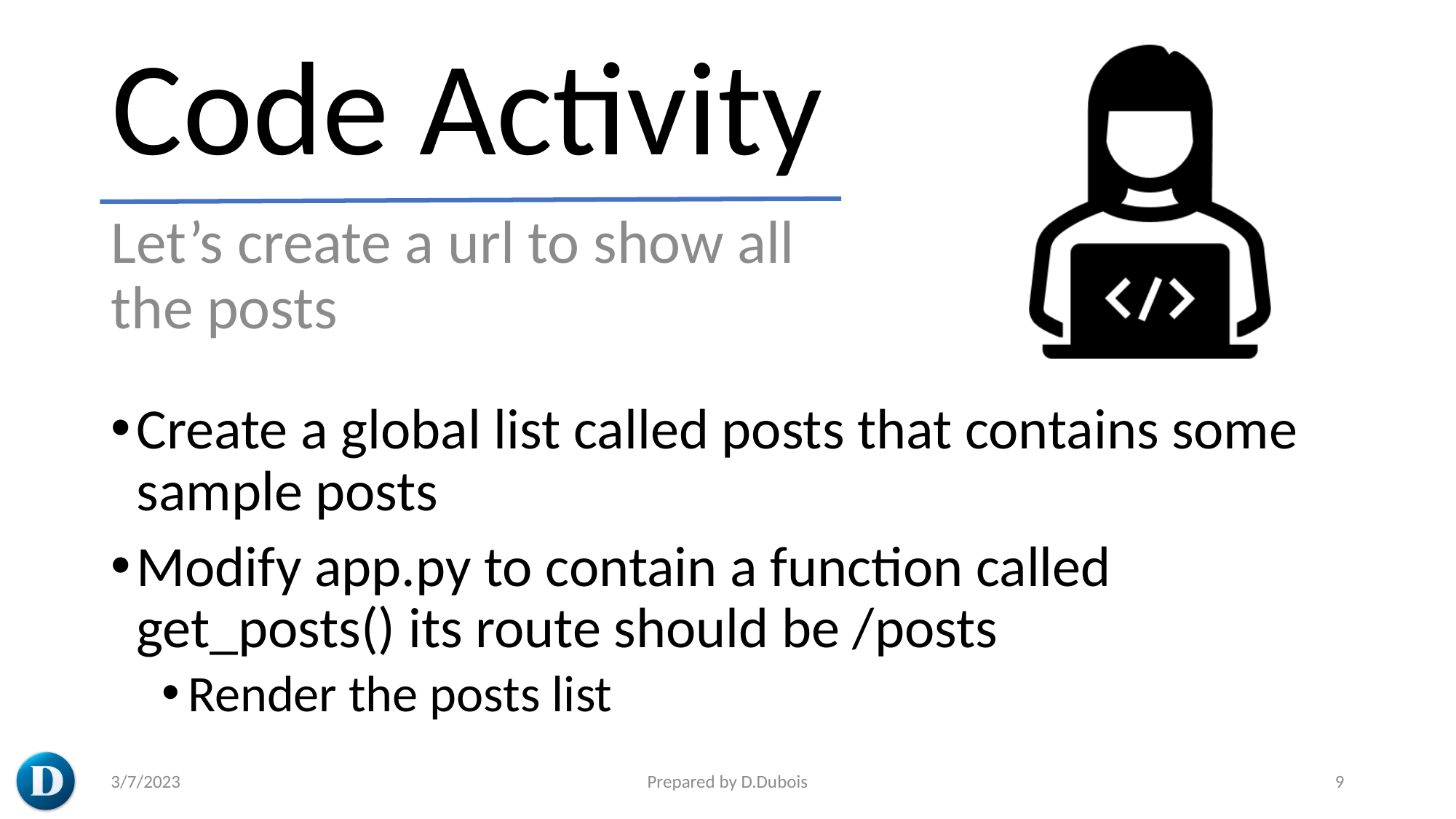

Let’s create a url to show all the posts
Create a global list called posts that contains some sample posts
Modify app.py to contain a function called get_posts() its route should be /posts
Render the posts list
3/7/2023
Prepared by D.Dubois
9